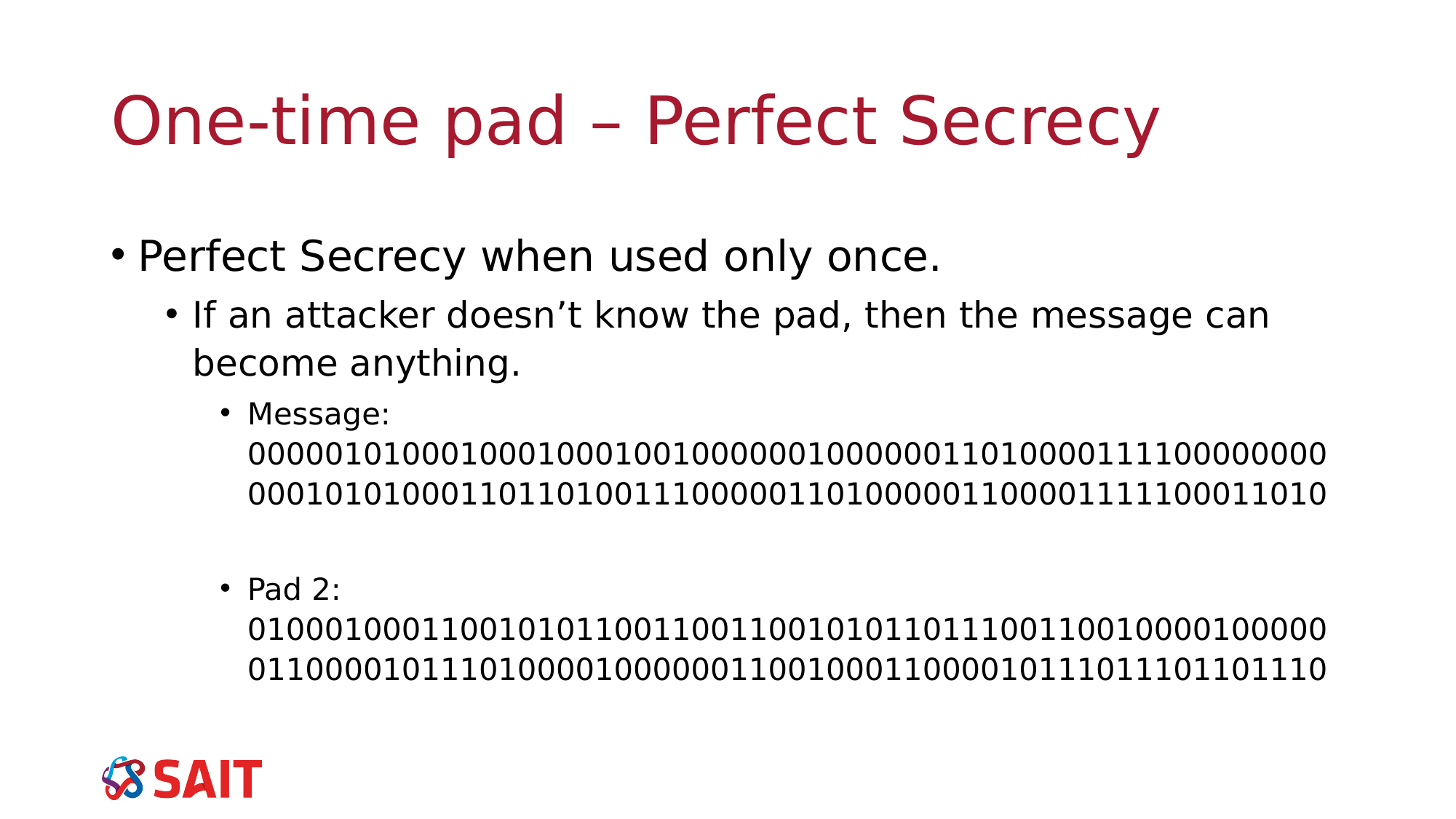

# One-time pad – Perfect Secrecy
Perfect Secrecy when used only once.
If an attacker doesn’t know the pad, then the message can become anything.
Message: 0000010100010001000100100000010000001101000011110000000000010101000110110100111000001101000001100001111100011010

Pad 2: 0100010001100101011001100110010101101110011001000010000001100001011101000010000001100100011000010111011101101110